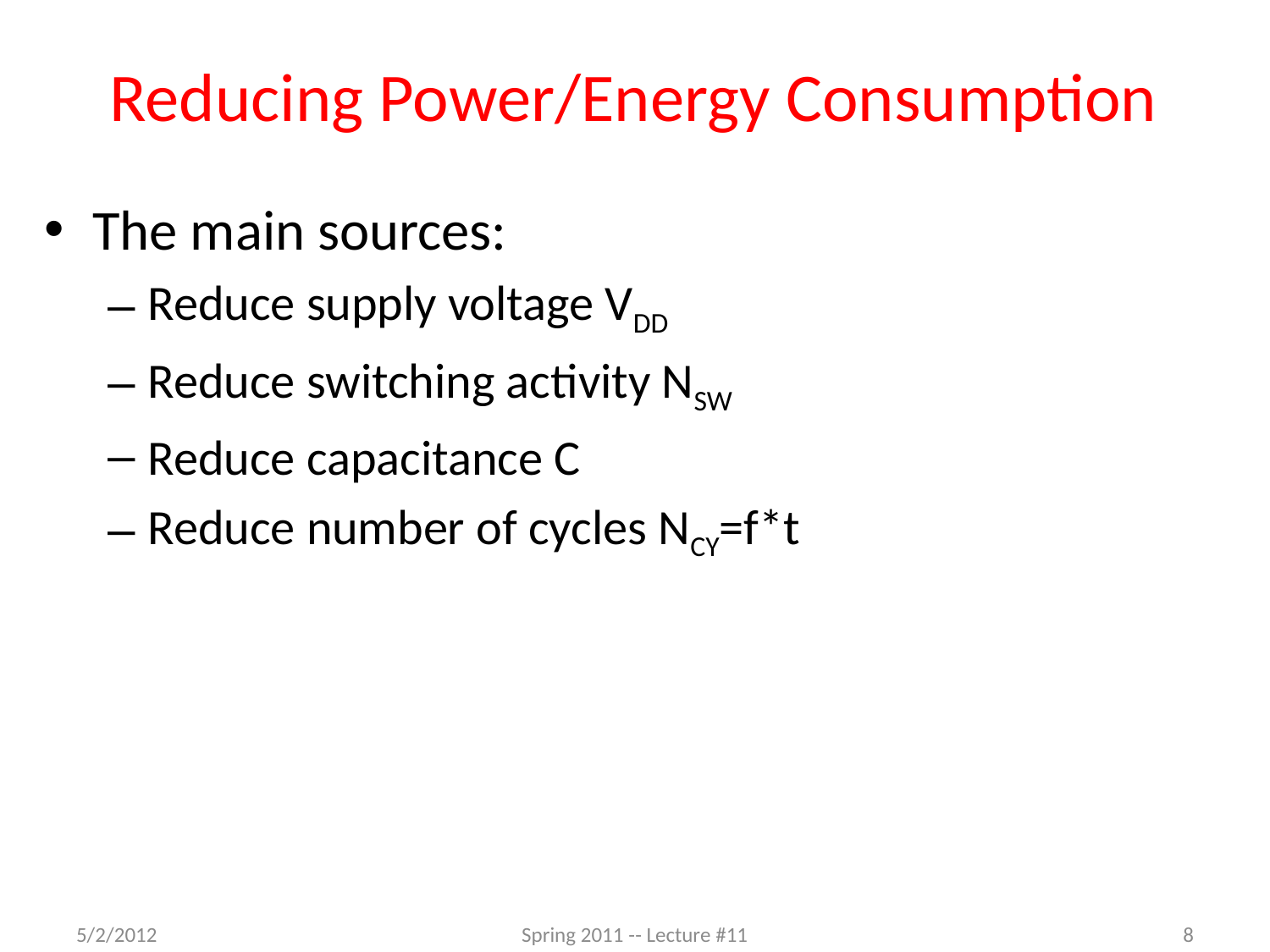

# Reducing Power/Energy Consumption
The main sources:
Reduce supply voltage VDD
Reduce switching activity NSW
Reduce capacitance C
Reduce number of cycles NCY=f*t
5/2/2012
Spring 2011 -- Lecture #11
8